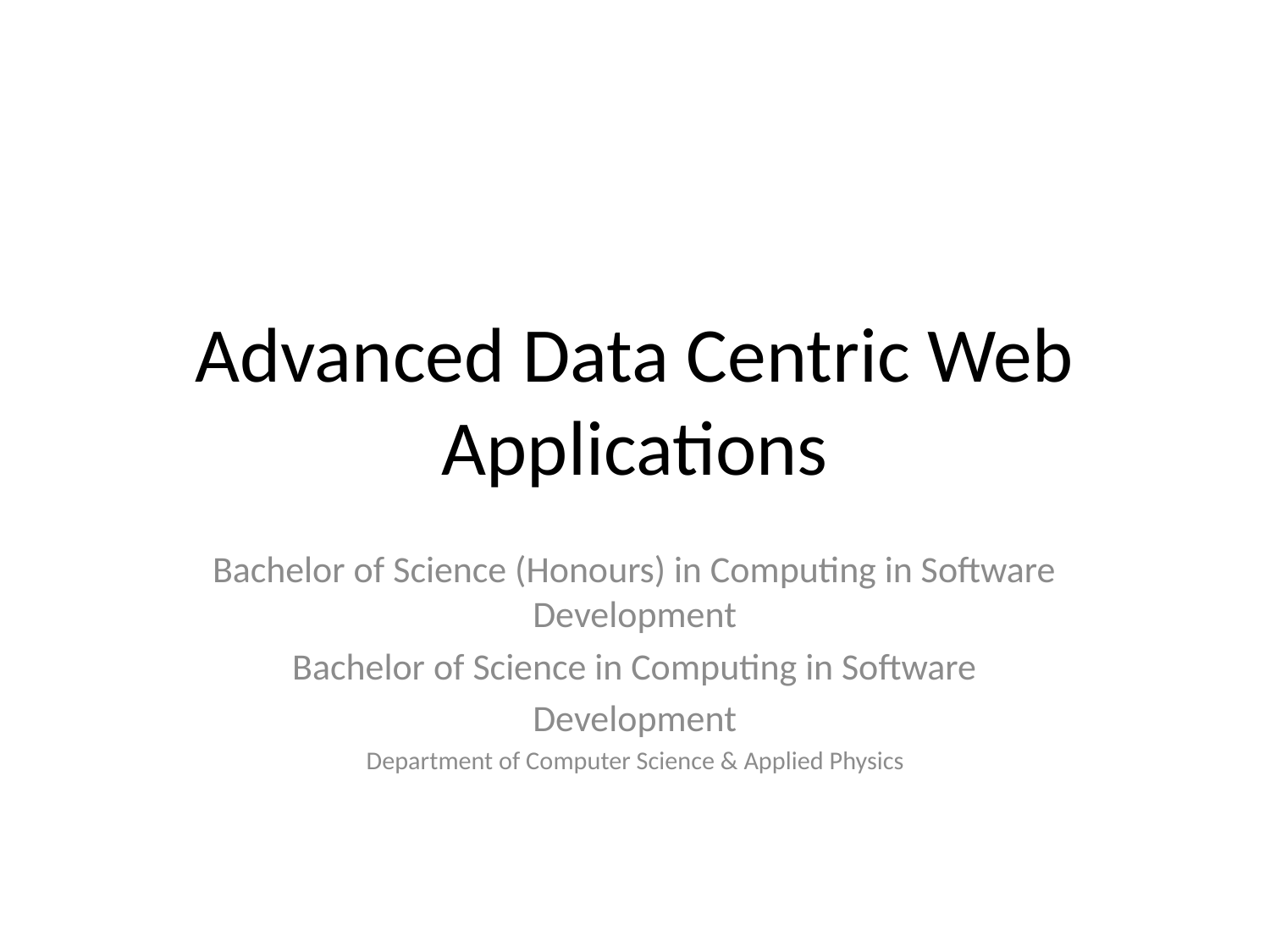

Advanced Data Centric Web Applications
Bachelor of Science (Honours) in Computing in Software Development
Bachelor of Science in Computing in Software
Development
Department of Computer Science & Applied Physics